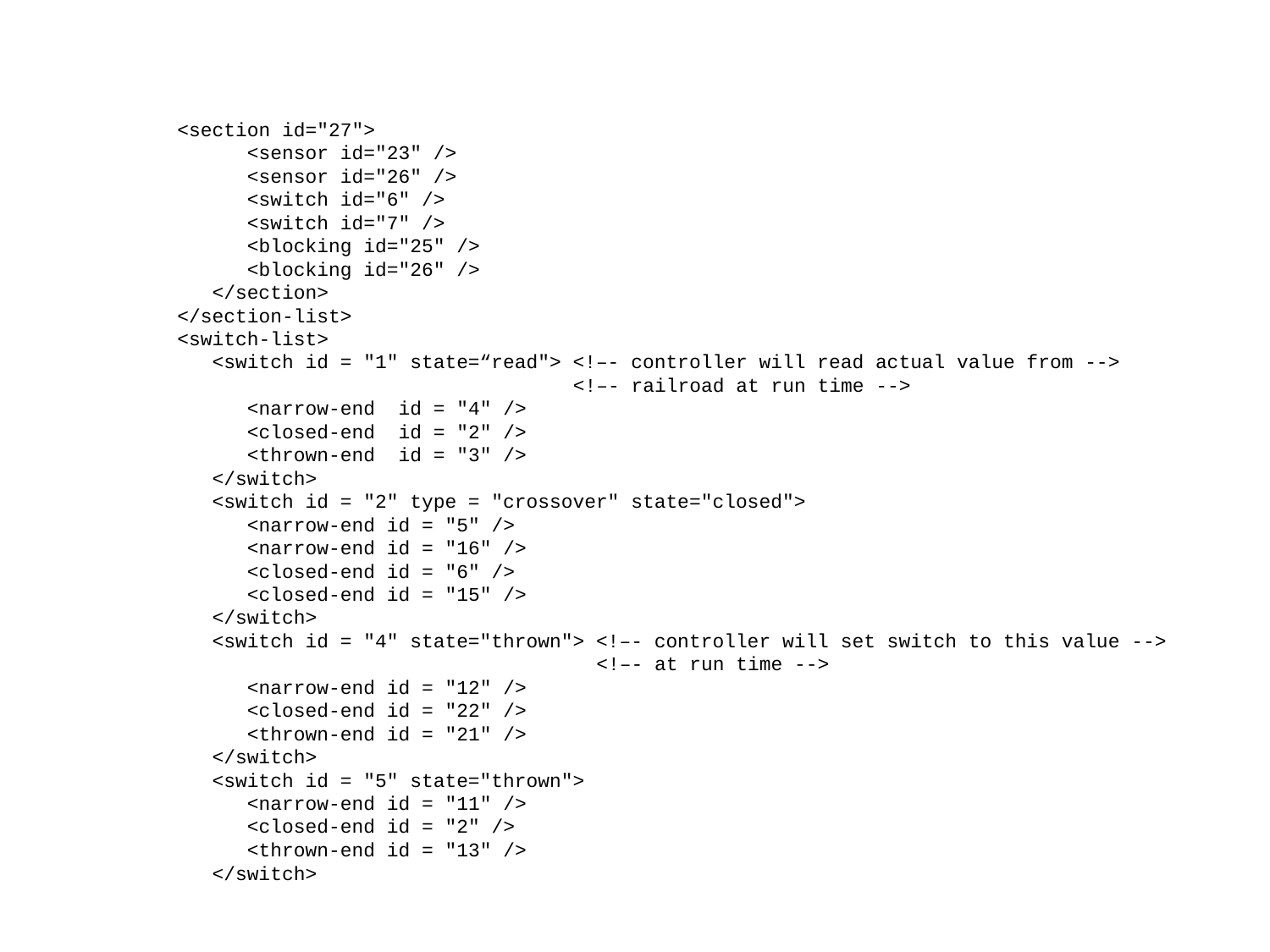

<section id="27">
         <sensor id="23" />
         <sensor id="26" />
         <switch id="6" />
         <switch id="7" />
         <blocking id="25" />
         <blocking id="26" />
      </section>
   </section-list>
   <switch-list>
      <switch id = "1" state=“read"> <!–- controller will read actual value from -->
                                     <!–- railroad at run time -->
         <narrow-end  id = "4" />
         <closed-end  id = "2" />
         <thrown-end  id = "3" />
      </switch>
      <switch id = "2" type = "crossover" state="closed">
         <narrow-end id = "5" />
         <narrow-end id = "16" />
         <closed-end id = "6" />
         <closed-end id = "15" />
      </switch>
      <switch id = "4" state="thrown"> <!–- controller will set switch to this value -->
                                       <!–- at run time -->
         <narrow-end id = "12" />
         <closed-end id = "22" />
         <thrown-end id = "21" />
      </switch>
      <switch id = "5" state="thrown">
         <narrow-end id = "11" />
         <closed-end id = "2" />
         <thrown-end id = "13" />
      </switch>